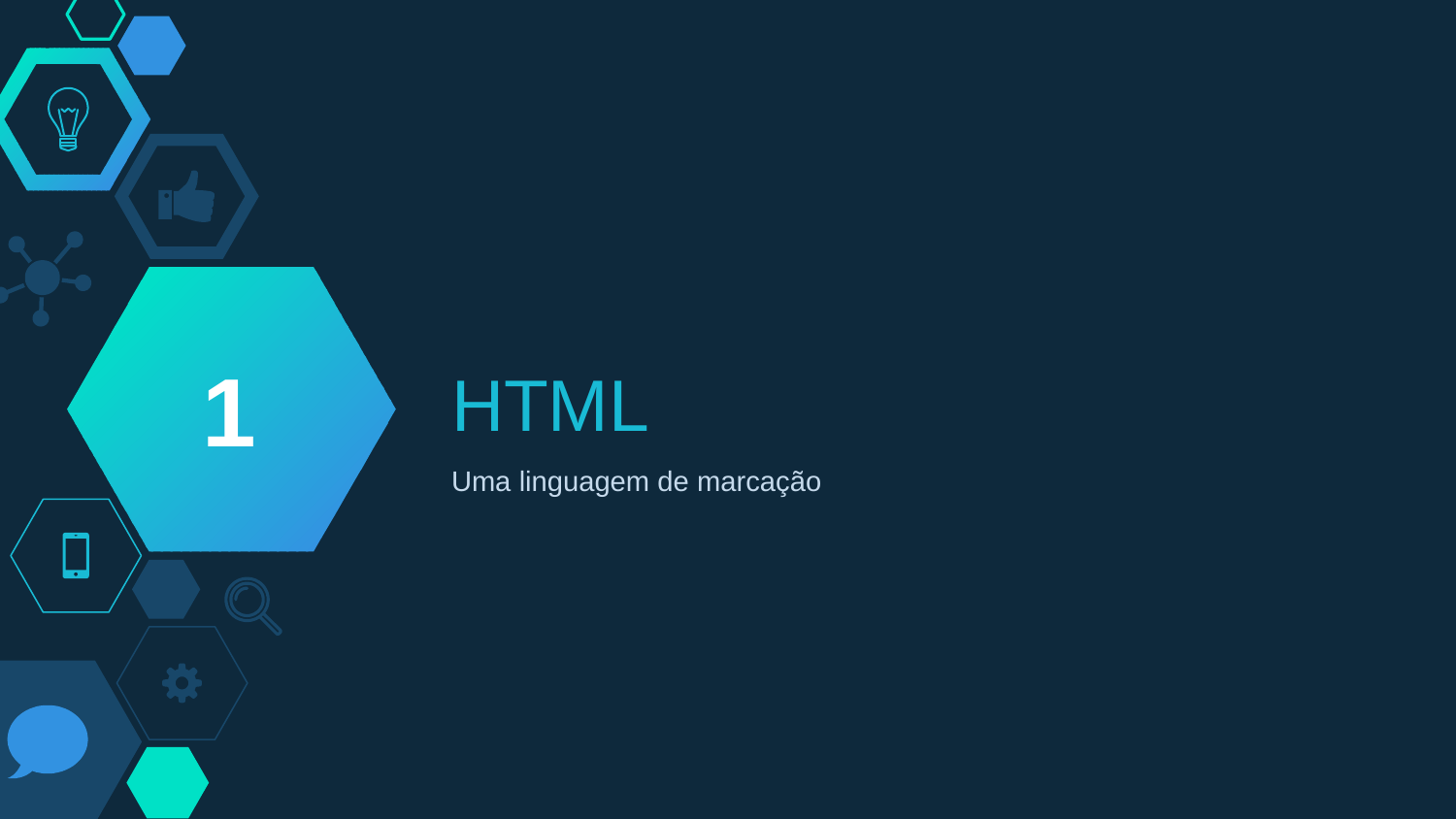

1
# HTML
Uma linguagem de marcação